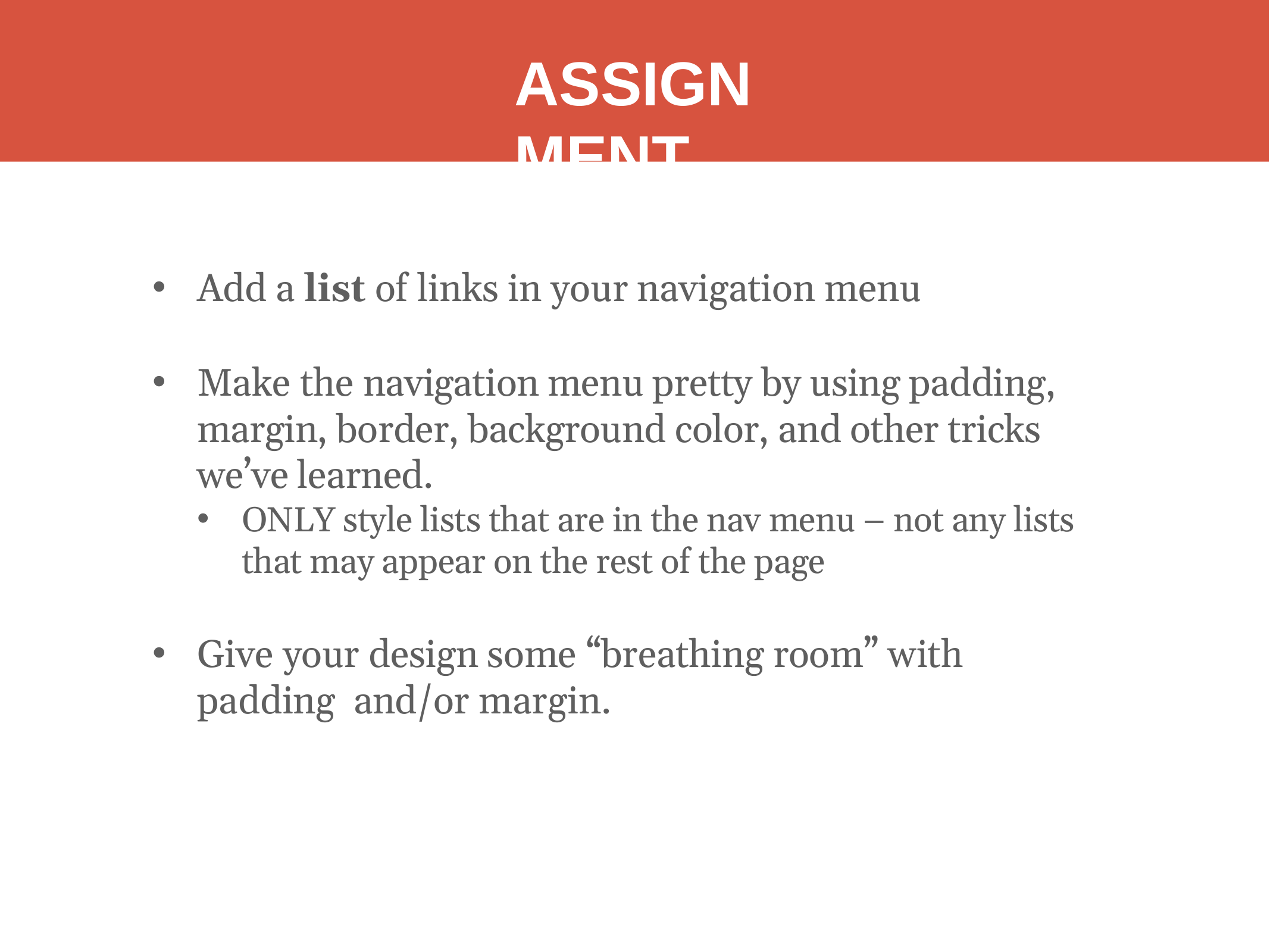

# ASSIGNMENT

Add a list of links in your navigation menu

Make the navigation menu pretty by using padding, margin, border, background color, and other tricks we’ve learned.
ONLY style lists that are in the nav menu – not any lists that may appear on the rest of the page

Give your design some “breathing room” with padding  and/or margin.